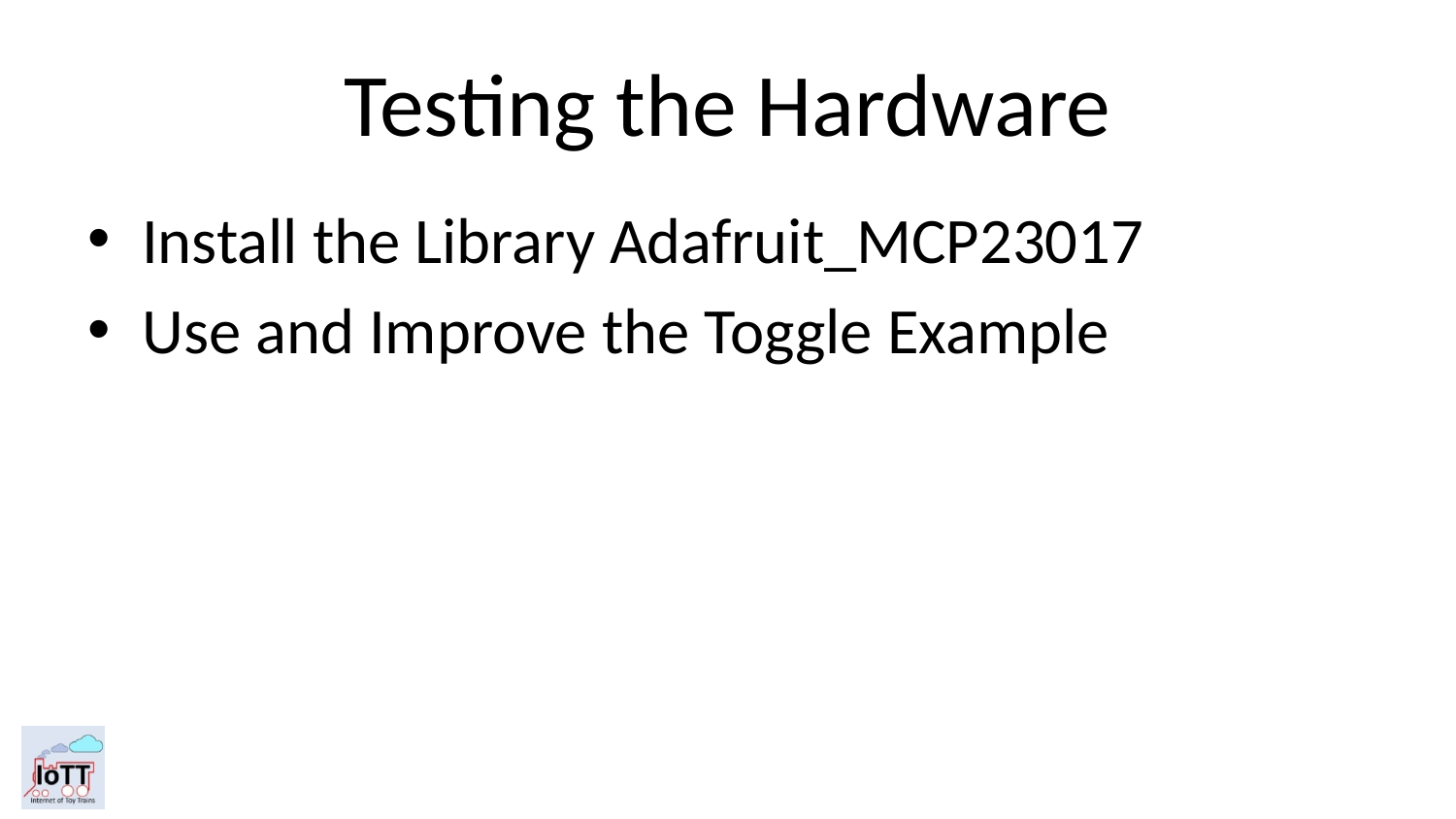

# Testing the Hardware
Install the Library Adafruit_MCP23017
Use and Improve the Toggle Example